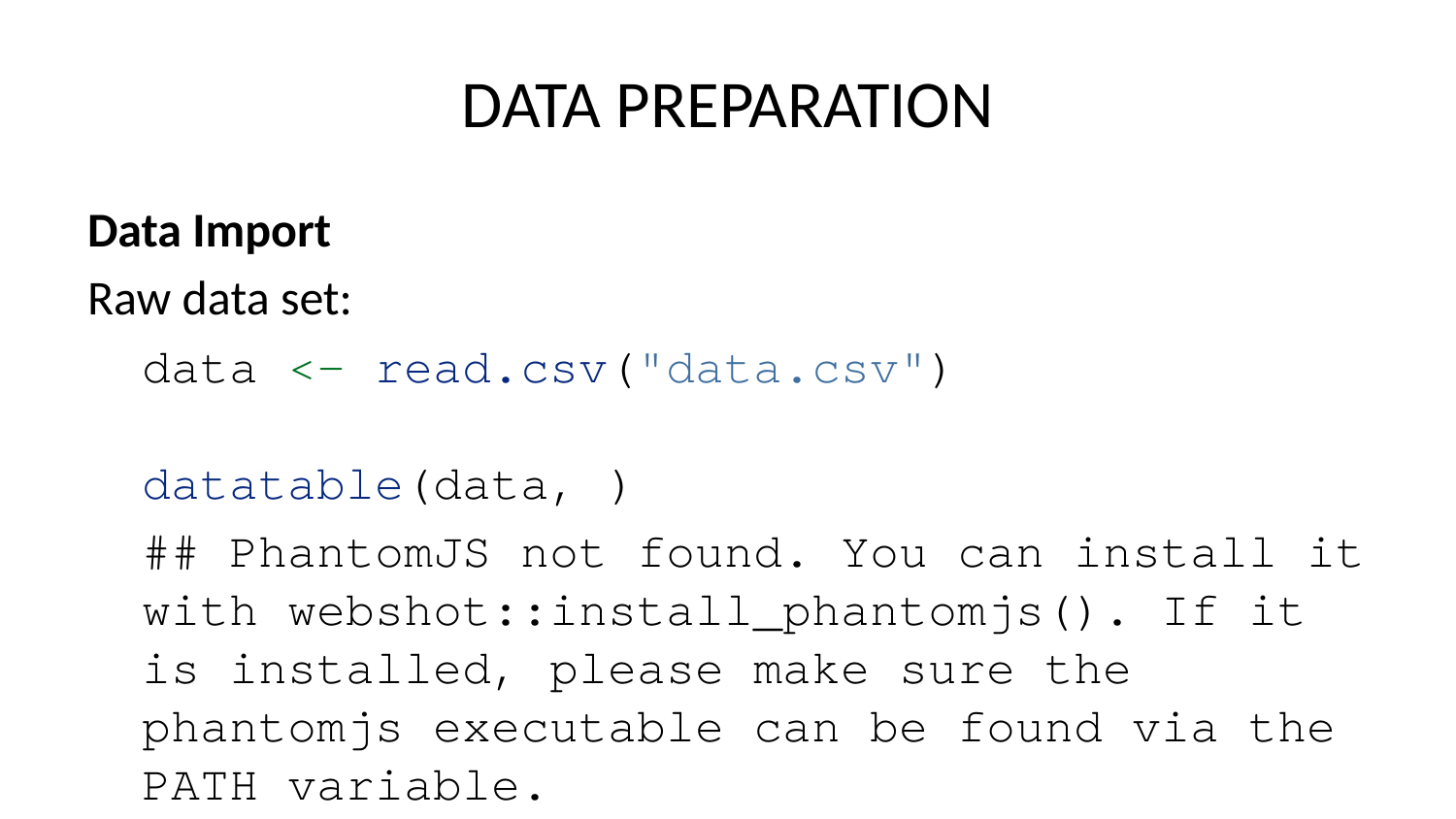

# DATA PREPARATION
Data Import
Raw data set:
data <- read.csv("data.csv")
datatable(data, )
## PhantomJS not found. You can install it with webshot::install_phantomjs(). If it is installed, please make sure the phantomjs executable can be found via the PATH variable.
Data Cleaning
The data cleaning:
mydata <- data %>%
  # pivoting to change data from wider to longer format:
  pivot_longer(c(3:7), names_to = "method", values_to = "values_per") %>%
  # create 3 new variables:
  mutate(metrics = case_when(method = str_detect(method, "Attrition") ~ "Attrition",
                             method = str_detect(method, "Retention") ~ "Retention",
                             TRUE ~ "Success"),
         year = str_extract(method, "[:digit:]+"),
         method = str_remove(method, "_Attrition_2019"),
         method = str_remove(method, "_Retention_2019"),
         method = str_remove(method, "_2020")) %>%
  # change values_per into numeric class
  mutate(values_per = as.double(values_per)) %>%
  # Remove NA
  na.omit() %>%
  # create a new variables "state"
  mutate(state = fct_collapse(Uni,
                              "New South Wales" = c("Charles Sturt University",
                                                    "Macquarie University",
                                                    "Southern Cross University",
                                                    "The University of New England",
                                                    "The University of Newcastle",
                                                    "The University of Sydney",
                                                    "University of New South Wales(b)",
                                                    "University of Technology Sydney",
                                                    "University of Wollongong",
                                                    "Western Sydney University"),
                              "Victoria" = c("Deakin University",
                                             "Federation University Australia(c)",
                                             "La Trobe University",
                                             "Monash University",
                                             "RMIT University",
                                             "Swinburne University of Technology",
                                             "The University of Melbourne",
                                             "University of Divinity",
                                             "Victoria University"),
                              "Queensland" = c("Bond University",
                                               "CQUniversity",
                                               "Griffith University",
                                               "James Cook University",
                                               "Queensland University of Technology",
                                               "The University of Queensland",
                                               "University of Southern Queensland",
                                               "University of the Sunshine Coast"),
                              "Western Australia" = c("Curtin University",
                                                      "Edith Cowan University",
                                                      "Murdoch University",
                                                      "The University of Notre Dame Australia",
                                                      "The University of Western Australia"),
                              "South Australia" = c("Flinders University",
                                                    "The University of Adelaide",
                                                    "Torrens University Australia(d)",
                                                    "University of South Australia"),
                              "Tasmania" = c("Australian Maritime College(e)",
                                             "University of Tasmania(e)"),
                              "Northern Territory" = c("Batchelor Institute of Indigenous Tertiary Education(f)",
                                                       "Charles Darwin University(f)"),
                              "Australian Capital Territory" = c("The Australian National University",
                                                                 "University of Canberra"),
                              "Multi-State" = c("Australian Catholic University"),
                              "Australia" = c("National Total")
                              )) %>%
  # change all character variables into factor
    mutate_if(is.character, as.factor)  %>%
  dplyr::select("year", "state", "Uni", "student", "metrics", "method", "values_per")
Change-log:
I changed the format of the table to a longer format
I Created several new variables, which are “metrics”, “year”, and “method”
I changed the data type of “values_per” from character to numeric
I created a new variable “state” to group universities
I changed all the character variables into factor
I shifted around (relocate) the order of variables in the data set
The cleaned data set
datatable(mydata)
Data Exploration
Summary of the data.
summary(mydata)
##    year                              state
##  2019:252   New South Wales             :90
##  2020:126   Victoria                    :81
##             Queensland                  :72
##             Western Australia           :45
##             South Australia             :36
##             Australian Capital Territory:18
##             (Other)                     :36
##                              Uni               student         metrics
##  Australian Catholic University:  9   domestic     :126   Attrition:126
##  Bond University               :  9   international:126   Retention:126
##  Charles Darwin University(f)  :  9   overall      :126   Success  :126
##  Charles Sturt University      :  9
##  CQUniversity                  :  9
##  Curtin University             :  9
##  (Other)                       :324
##           method      values_per
##  New_Adjusted: 84   Min.   : 3.43
##  New_Normal  :168   1st Qu.:20.58
##  Success     :126   Median :81.38
##                     Mean   :61.94
##                     3rd Qu.:88.04
##                     Max.   :97.64
##
There are 42 universities involved in the dataset, other than the “National Total”
table(mydata$Uni) %>%
  as.data.frame() %>%
  filter(Freq != 0) %>%
  mutate("no" = c(1:42)) %>%
  rename("Universities" = "Var1",
         "Sample Size" = "Freq") %>%
  relocate(no, .before = Universities) %>%
  kbl(align = "c") %>%
  kable_styling(full_width = F, c("bordered", "stripped", "hover"))
no
Universities
Sample Size
1
Australian Catholic University
9
2
Bond University
9
3
Charles Darwin University(f)
9
4
Charles Sturt University
9
5
CQUniversity
9
6
Curtin University
9
7
Deakin University
9
8
Edith Cowan University
9
9
Federation University Australia(c)
9
10
Flinders University
9
11
Griffith University
9
12
James Cook University
9
13
La Trobe University
9
14
Macquarie University
9
15
Monash University
9
16
Murdoch University
9
17
National Total
9
18
Queensland University of Technology
9
19
RMIT University
9
20
Southern Cross University
9
21
Swinburne University of Technology
9
22
The Australian National University
9
23
The University of Adelaide
9
24
The University of Melbourne
9
25
The University of New England
9
26
The University of Newcastle
9
27
The University of Notre Dame Australia
9
28
The University of Queensland
9
29
The University of Sydney
9
30
The University of Western Australia
9
31
Torrens University Australia(d)
9
32
University of Canberra
9
33
University of Divinity
9
34
University of New South Wales(b)
9
35
University of South Australia
9
36
University of Southern Queensland
9
37
University of Tasmania(e)
9
38
University of Technology Sydney
9
39
University of the Sunshine Coast
9
40
University of Wollongong
9
41
Victoria University
9
42
Western Sydney University
9
The data structure has desired data type allocated.
glimpse(mydata)
## Rows: 378
## Columns: 7
## $ year       <fct> 2019, 2019, 2019, 2019, 2019, 2019, 2019, 2019, 2019, 2019,…
## $ state      <fct> Australia, New South Wales, New South Wales, New South Wale…
## $ Uni        <fct> National Total, Charles Sturt University, Macquarie Univers…
## $ student    <fct> domestic, domestic, domestic, domestic, domestic, domestic,…
## $ metrics    <fct> Attrition, Attrition, Attrition, Attrition, Attrition, Attr…
## $ method     <fct> New_Adjusted, New_Adjusted, New_Adjusted, New_Adjusted, New…
## $ values_per <dbl> 13.23, 21.01, 8.77, 21.85, 24.90, 12.92, 4.87, 3.86, 4.99, …
There is no missing value in the dataset (NA).
colSums(is.na(mydata))
##       year      state        Uni    student    metrics     method values_per
##          0          0          0          0          0          0          0